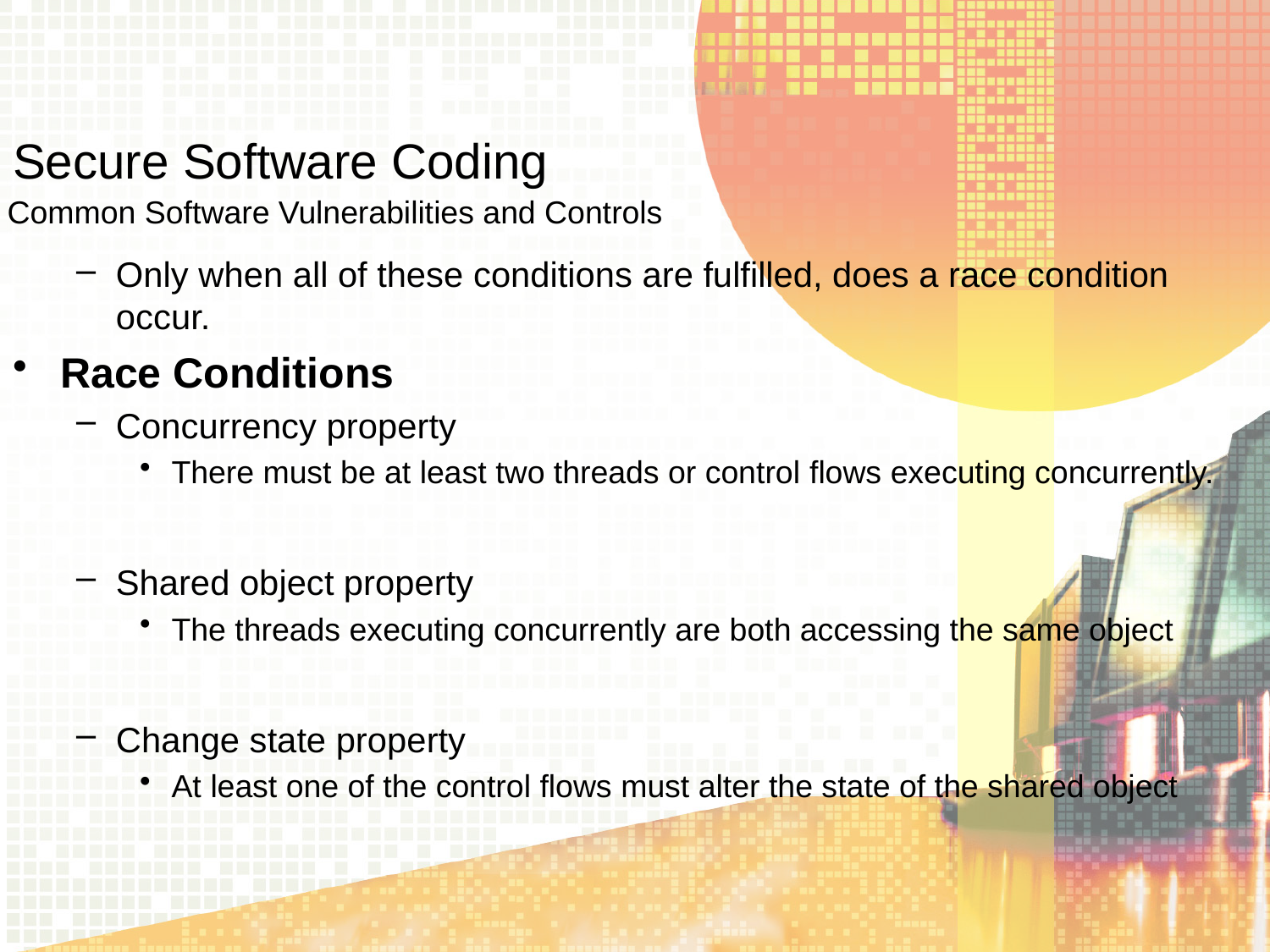

Secure Software Coding
Common Software Vulnerabilities and Controls
Only when all of these conditions are fulfilled, does a race condition occur.
Race Conditions
Concurrency property
There must be at least two threads or control flows executing concurrently.

Shared object property
The threads executing concurrently are both accessing the same object

Change state property
At least one of the control flows must alter the state of the shared object